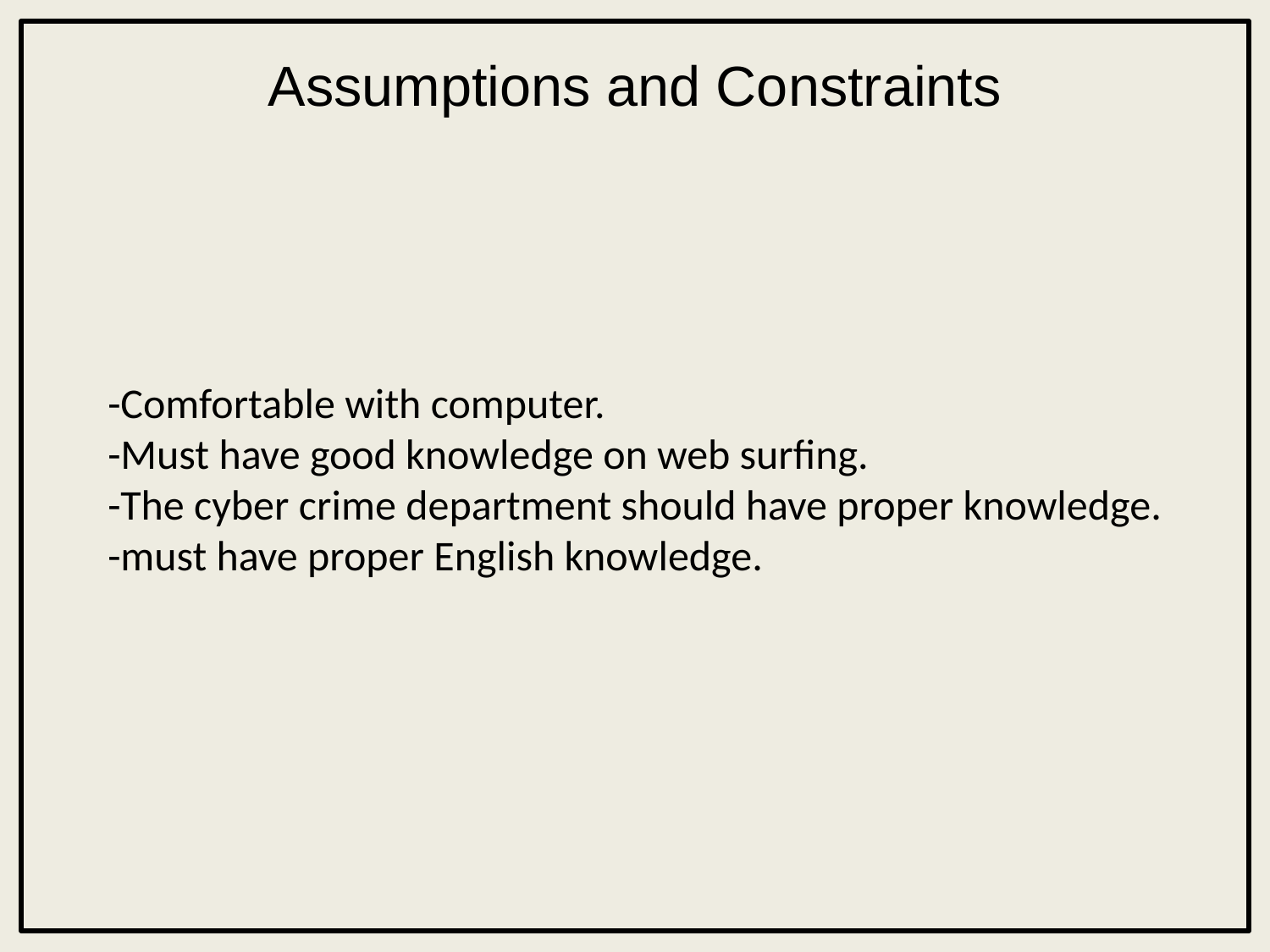

# Assumptions and Constraints
-Comfortable with computer.
-Must have good knowledge on web surfing.
-The cyber crime department should have proper knowledge.
-must have proper English knowledge.